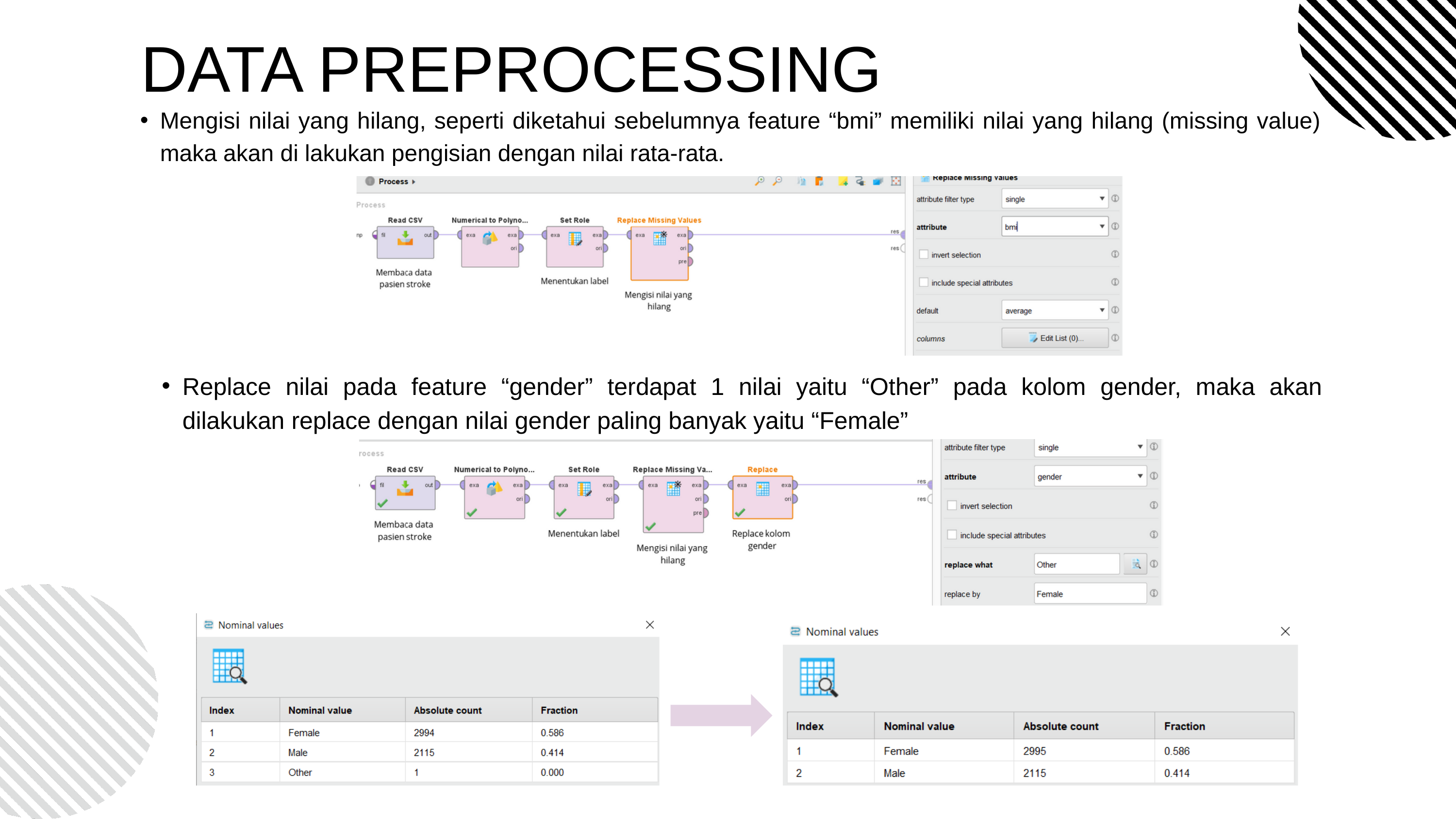

DATA PREPROCESSING
Mengisi nilai yang hilang, seperti diketahui sebelumnya feature “bmi” memiliki nilai yang hilang (missing value) maka akan di lakukan pengisian dengan nilai rata-rata.

Replace nilai pada feature “gender” terdapat 1 nilai yaitu “Other” pada kolom gender, maka akan dilakukan replace dengan nilai gender paling banyak yaitu “Female”